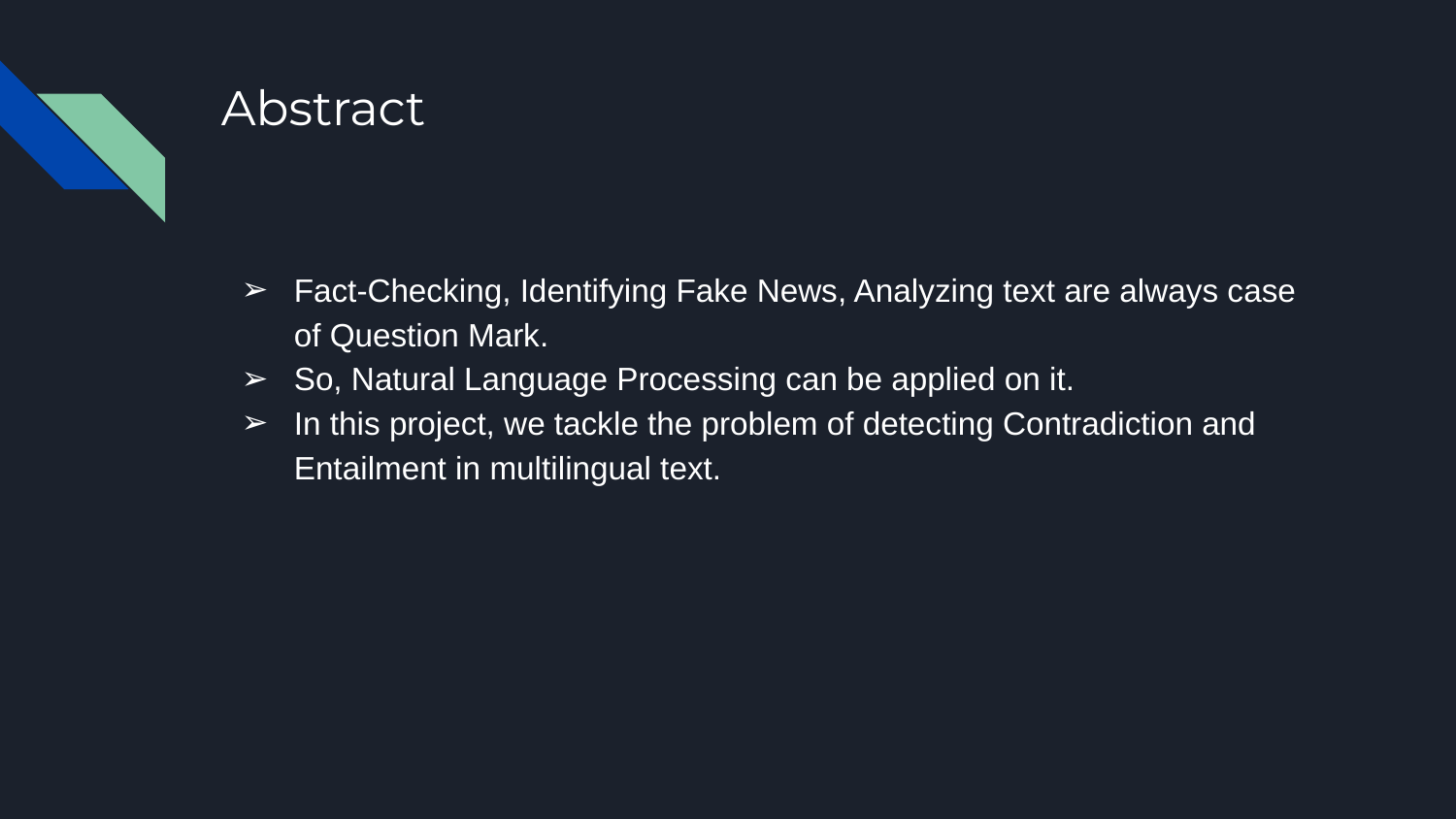

# Abstract
Fact-Checking, Identifying Fake News, Analyzing text are always case of Question Mark.
So, Natural Language Processing can be applied on it.
In this project, we tackle the problem of detecting Contradiction and Entailment in multilingual text.